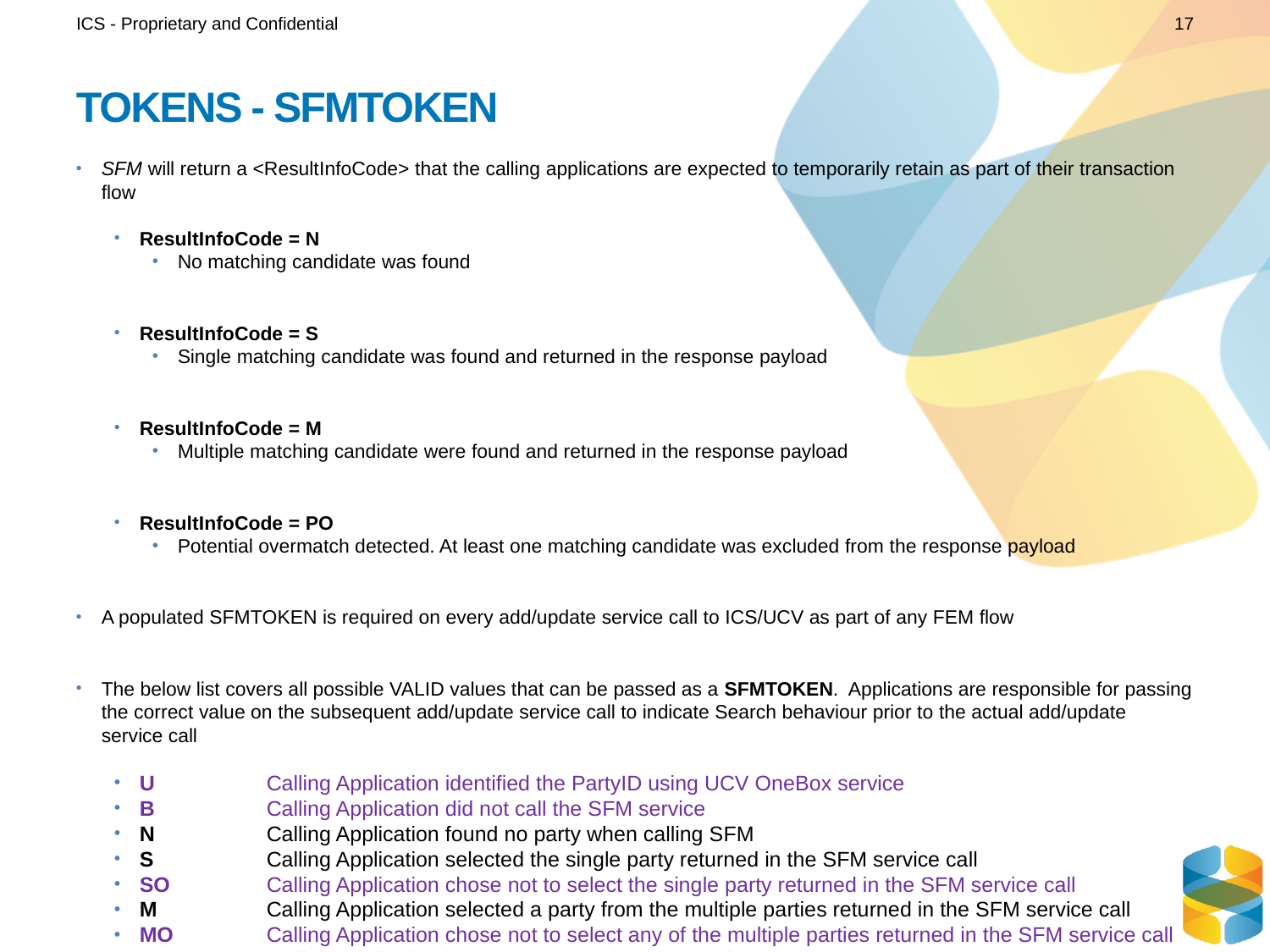

ICS - Proprietary and Confidential
17
# TOKENS - SFMTOKEN
SFM will return a <ResultInfoCode> that the calling applications are expected to temporarily retain as part of their transaction flow

ResultInfoCode = N
No matching candidate was found

ResultInfoCode = S
Single matching candidate was found and returned in the response payload

ResultInfoCode = M
Multiple matching candidate were found and returned in the response payload

ResultInfoCode = PO
Potential overmatch detected. At least one matching candidate was excluded from the response payload

A populated SFMTOKEN is required on every add/update service call to ICS/UCV as part of any FEM flow

The below list covers all possible VALID values that can be passed as a SFMTOKEN.  Applications are responsible for passing the correct value on the subsequent add/update service call to indicate Search behaviour prior to the actual add/update service call

U	Calling Application identified the PartyID using UCV OneBox service
B	Calling Application did not call the SFM service
N	Calling Application found no party when calling SFM
S	Calling Application selected the single party returned in the SFM service call
SO	Calling Application chose not to select the single party returned in the SFM service call
M	Calling Application selected a party from the multiple parties returned in the SFM service call
MO	Calling Application chose not to select any of the multiple parties returned in the SFM service call
PO	Calling Application identified a potential overmatch after reviewing the response from Search
                (*note this can be a direct mapping if using SFM or can be determined by application if using other search service*)